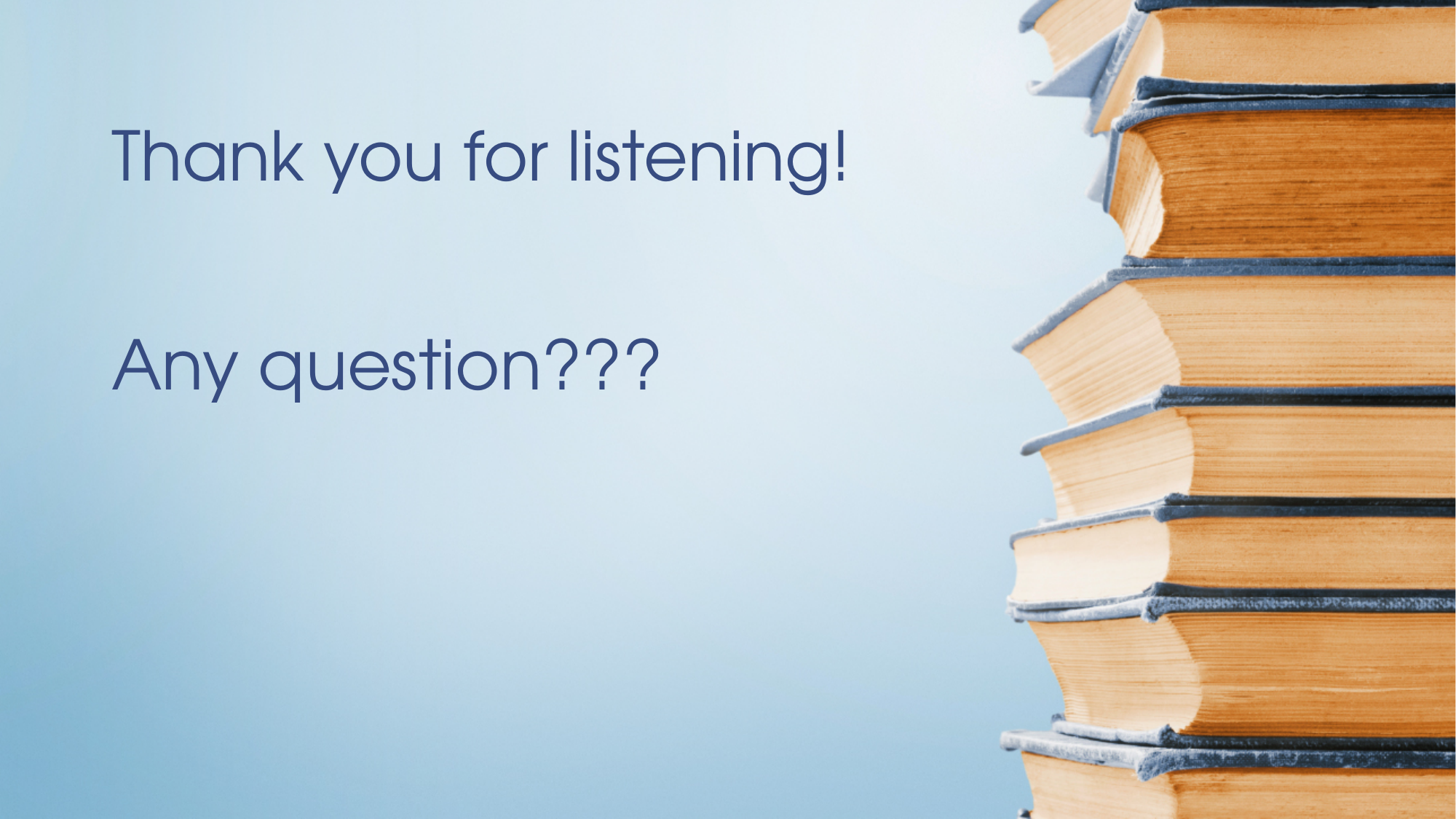

# Thank you for listening! Any question???